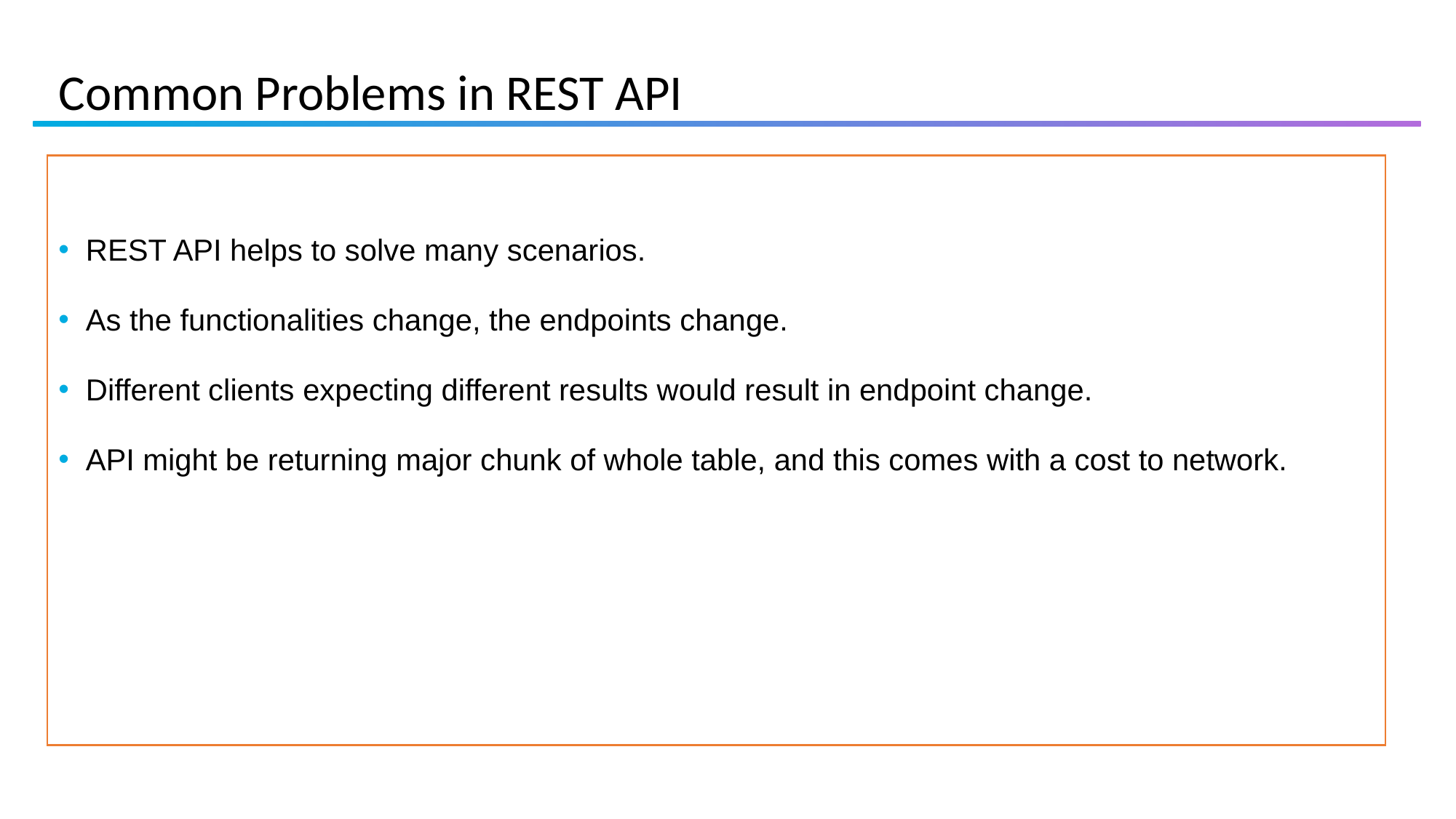

# Common Problems in REST API

REST API helps to solve many scenarios.
As the functionalities change, the endpoints change.
Different clients expecting different results would result in endpoint change.
API might be returning major chunk of whole table, and this comes with a cost to network.